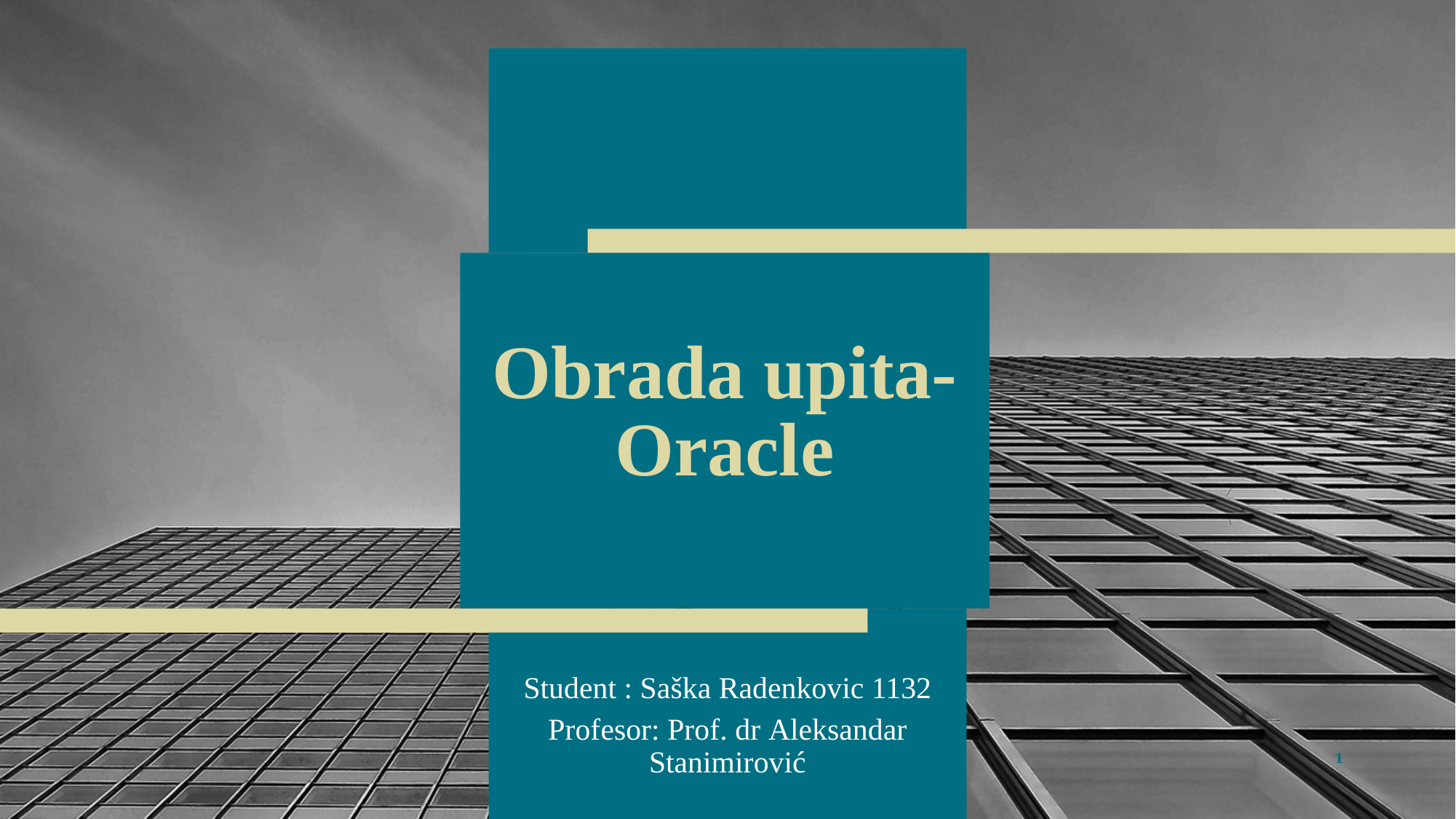

# Obrada upita-Oracle
Student : Saška Radenkovic 1132
Profesor: Prof. dr Aleksandar Stanimirović
1